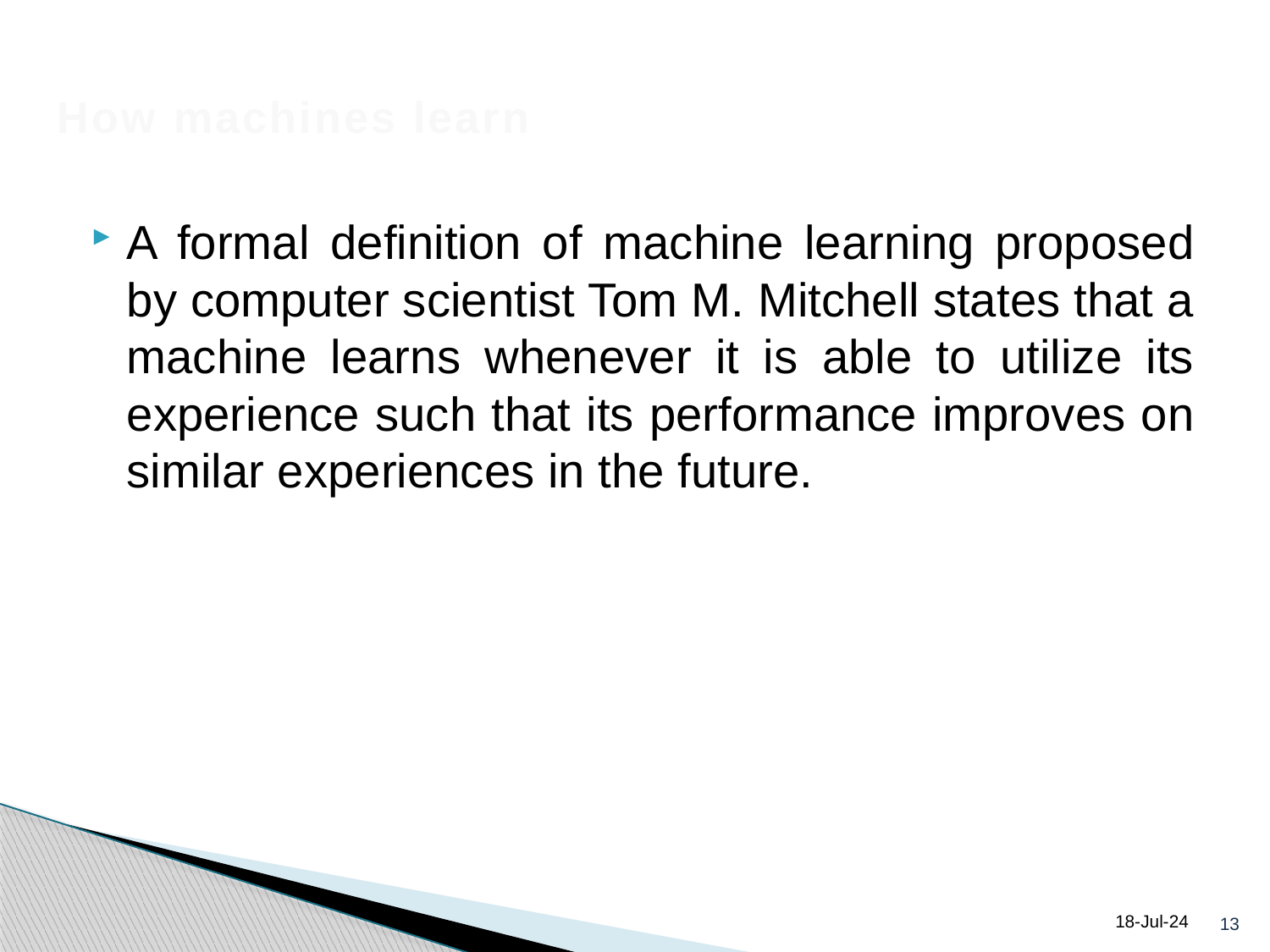

# How machines learn
A formal definition of machine learning proposed by computer scientist Tom M. Mitchell states that a machine learns whenever it is able to utilize its experience such that its performance improves on similar experiences in the future.
13
18-Jul-24